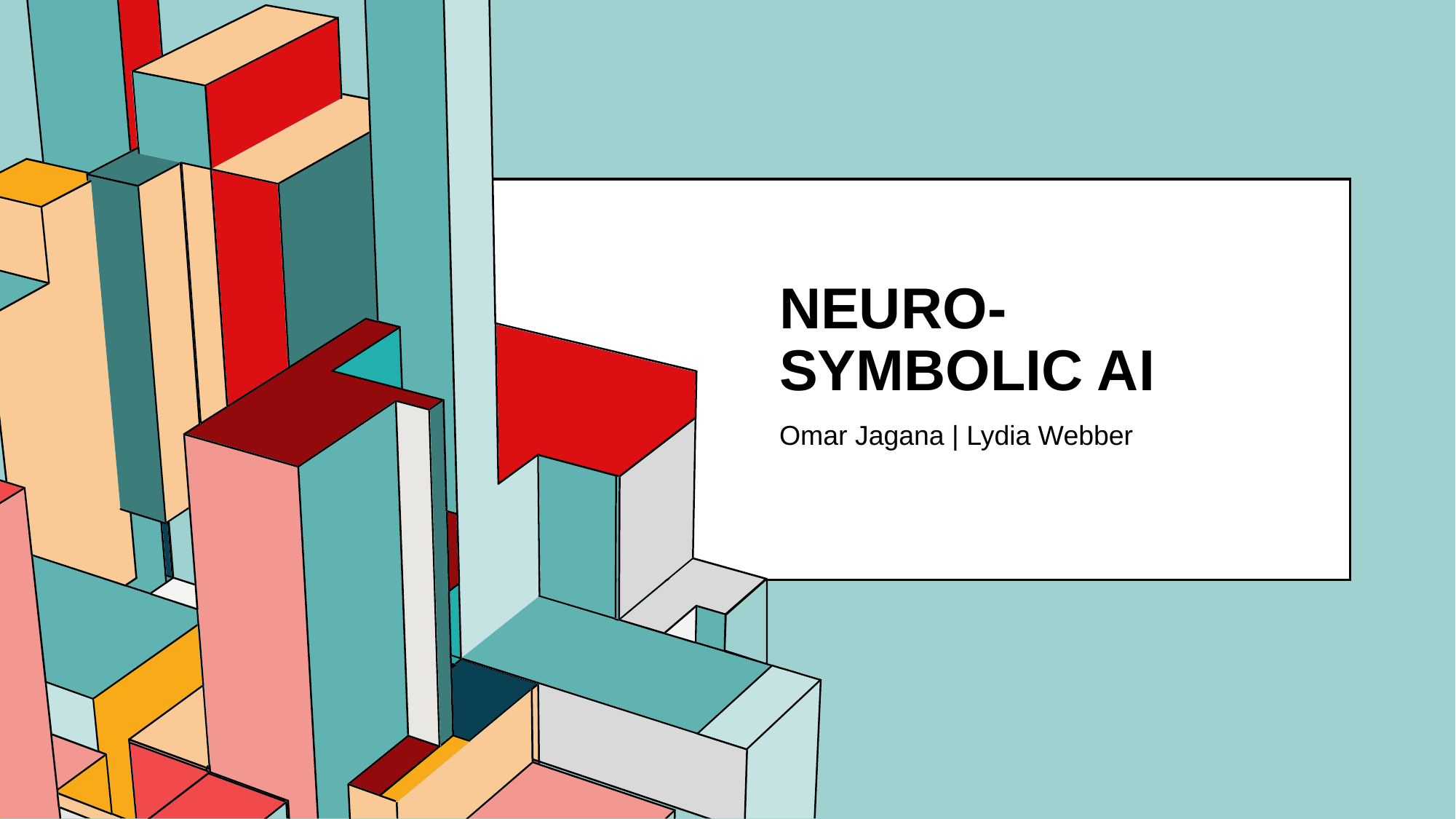

# NEURO-SYMBOLIC AI
Omar Jagana | Lydia Webber